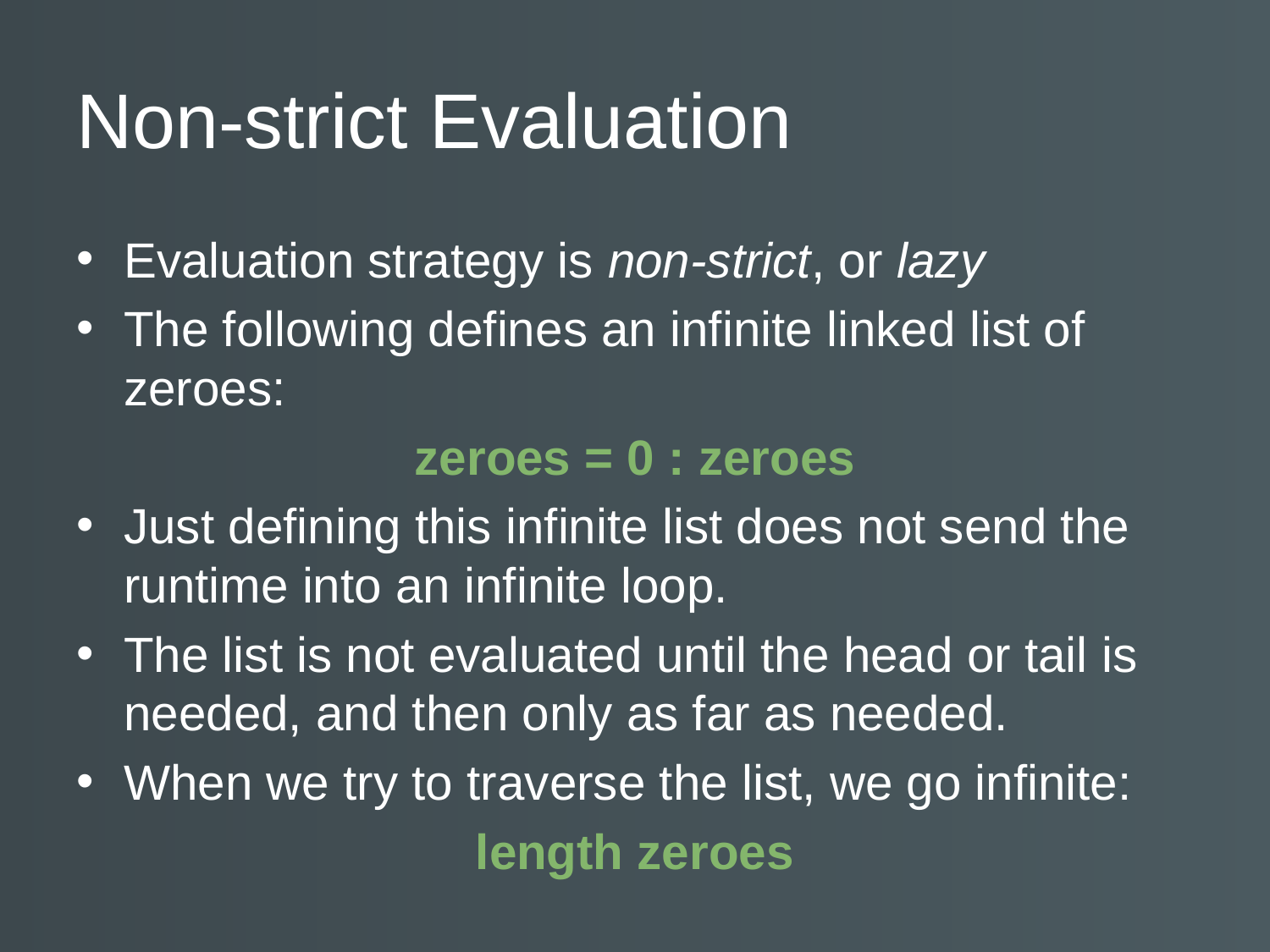

# Non-strict Evaluation
Evaluation strategy is non-strict, or lazy
The following defines an infinite linked list of zeroes:
zeroes = 0 : zeroes
Just defining this infinite list does not send the runtime into an infinite loop.
The list is not evaluated until the head or tail is needed, and then only as far as needed.
When we try to traverse the list, we go infinite:
length zeroes